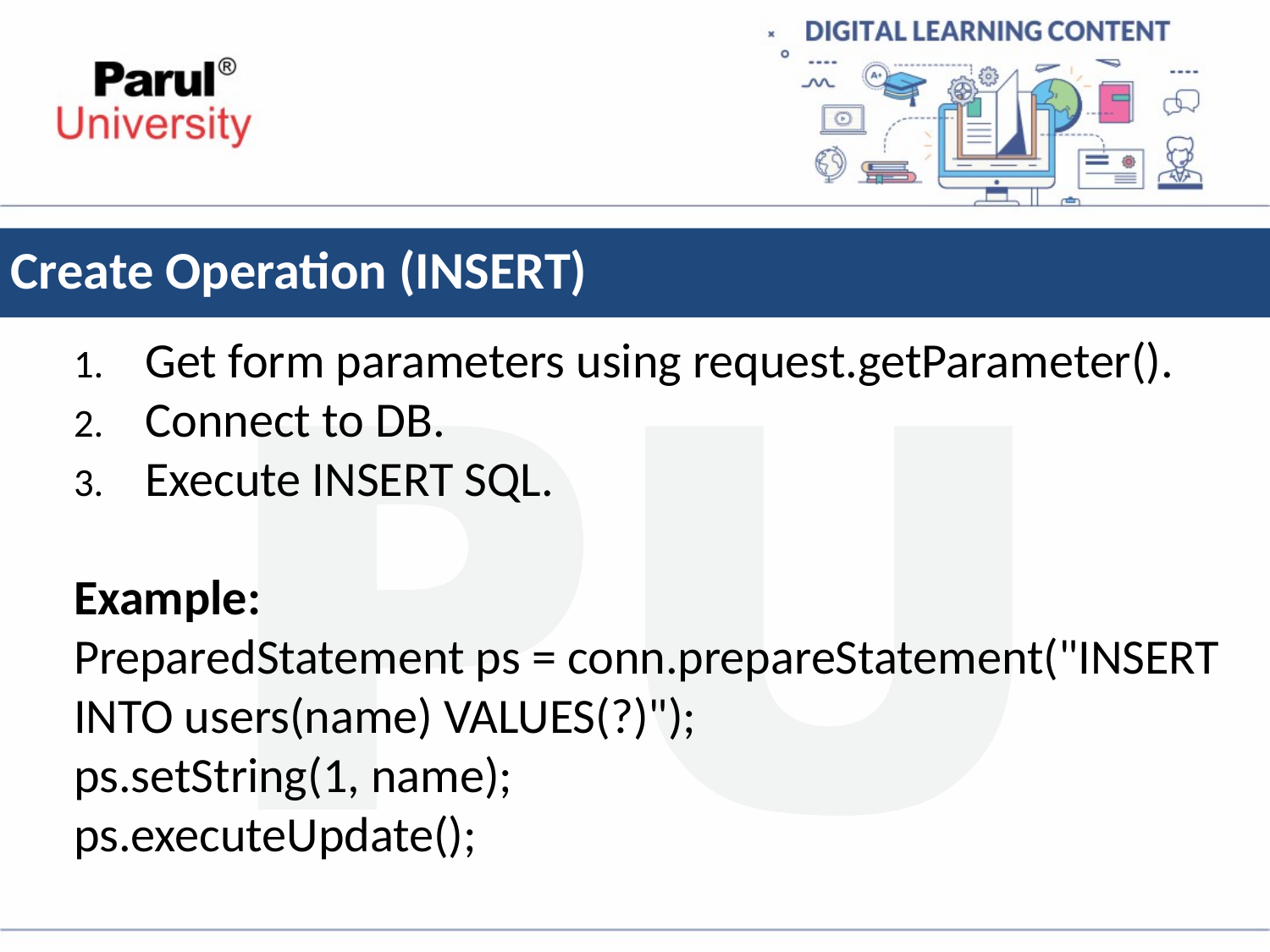

# Create Operation (INSERT)
Get form parameters using request.getParameter().
Connect to DB.
Execute INSERT SQL.

Example:
PreparedStatement ps = conn.prepareStatement("INSERT INTO users(name) VALUES(?)");
ps.setString(1, name);
ps.executeUpdate();